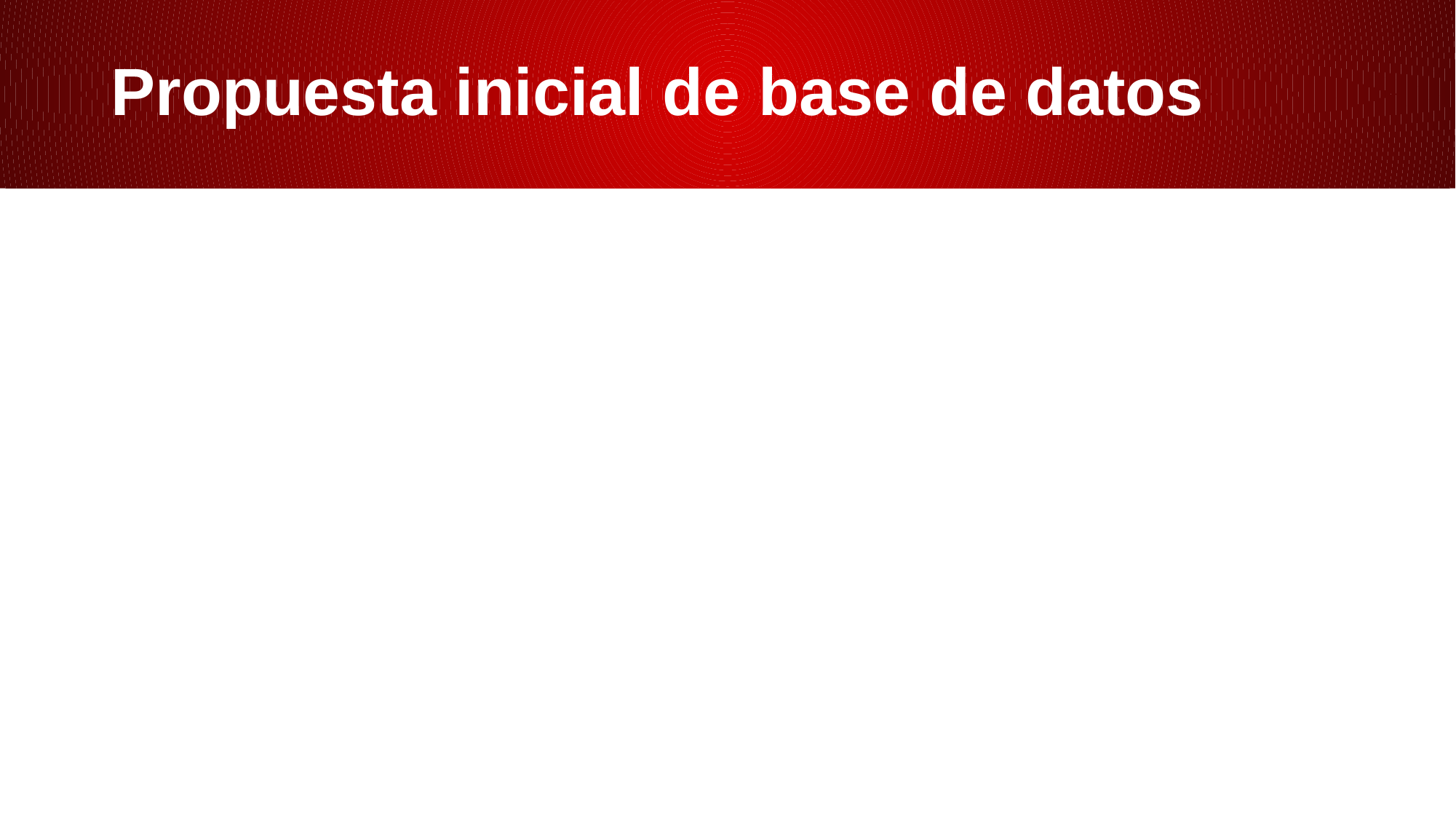

# Propuesta inicial de base de datos